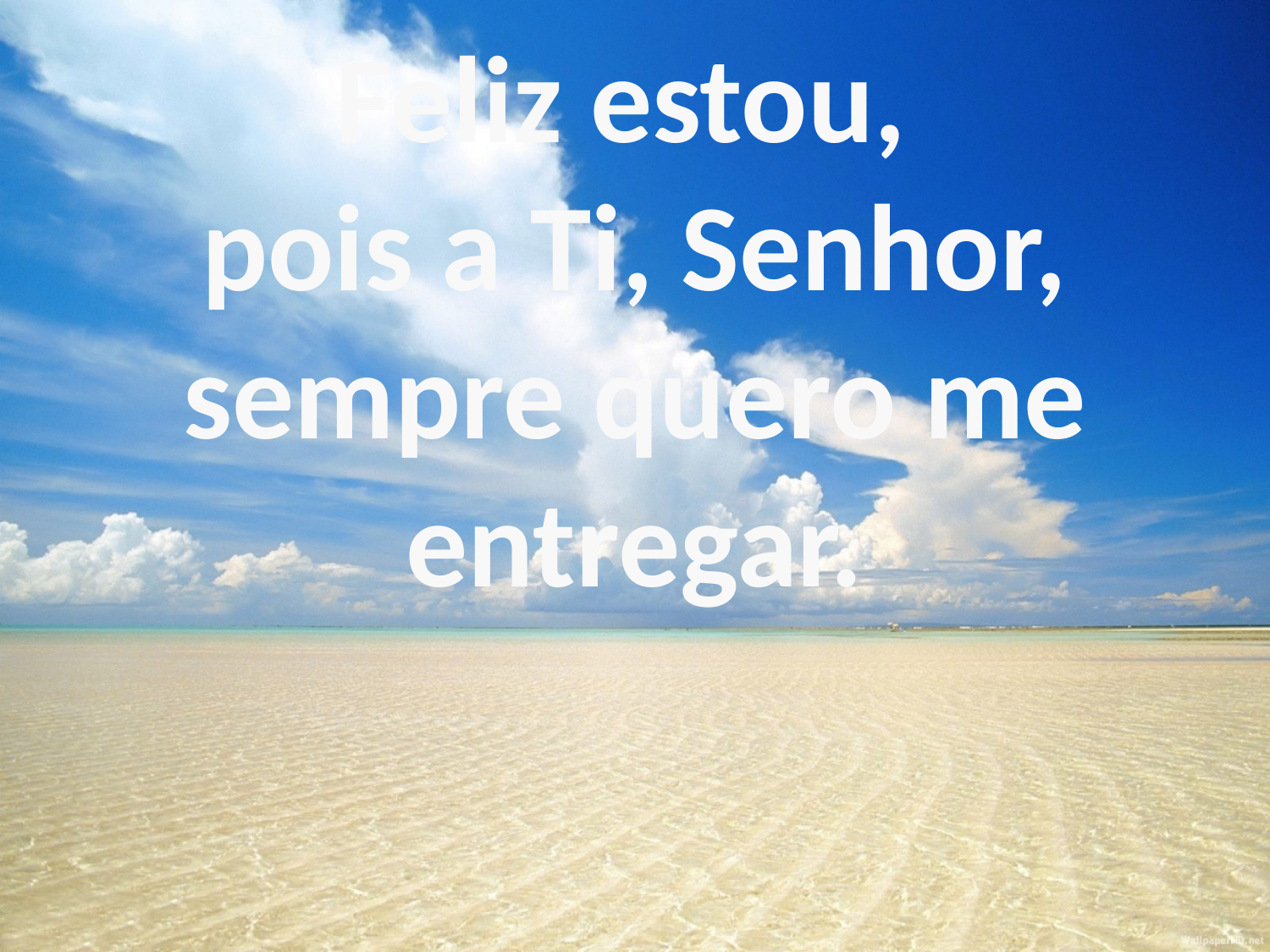

Feliz estou,
pois a Ti, Senhor, sempre quero me entregar.